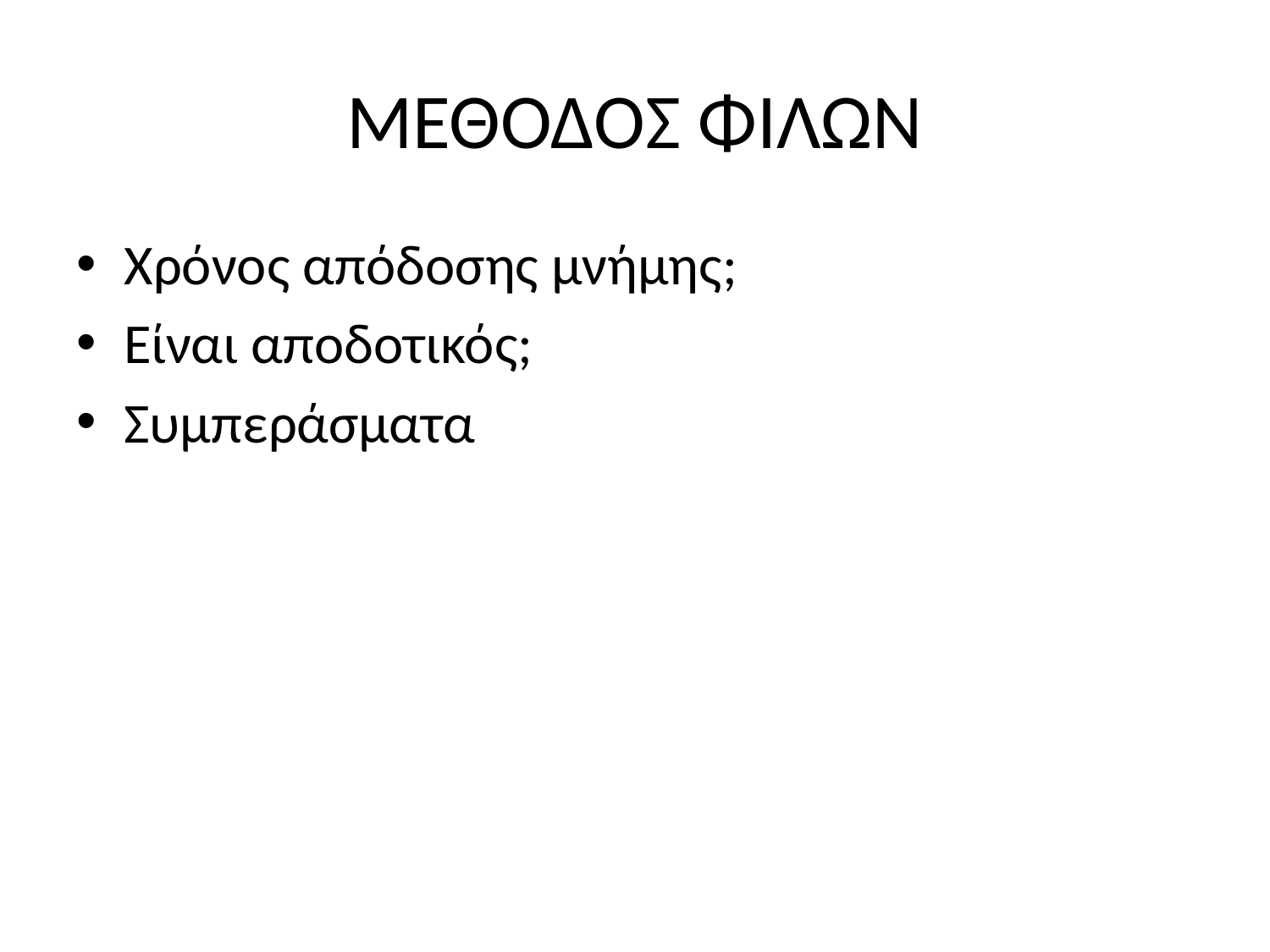

# ΜΕΘΟΔΟΣ ΦΙΛΩΝ
Χρόνος απόδοσης μνήμης;
Είναι αποδοτικός;
Συμπεράσματα